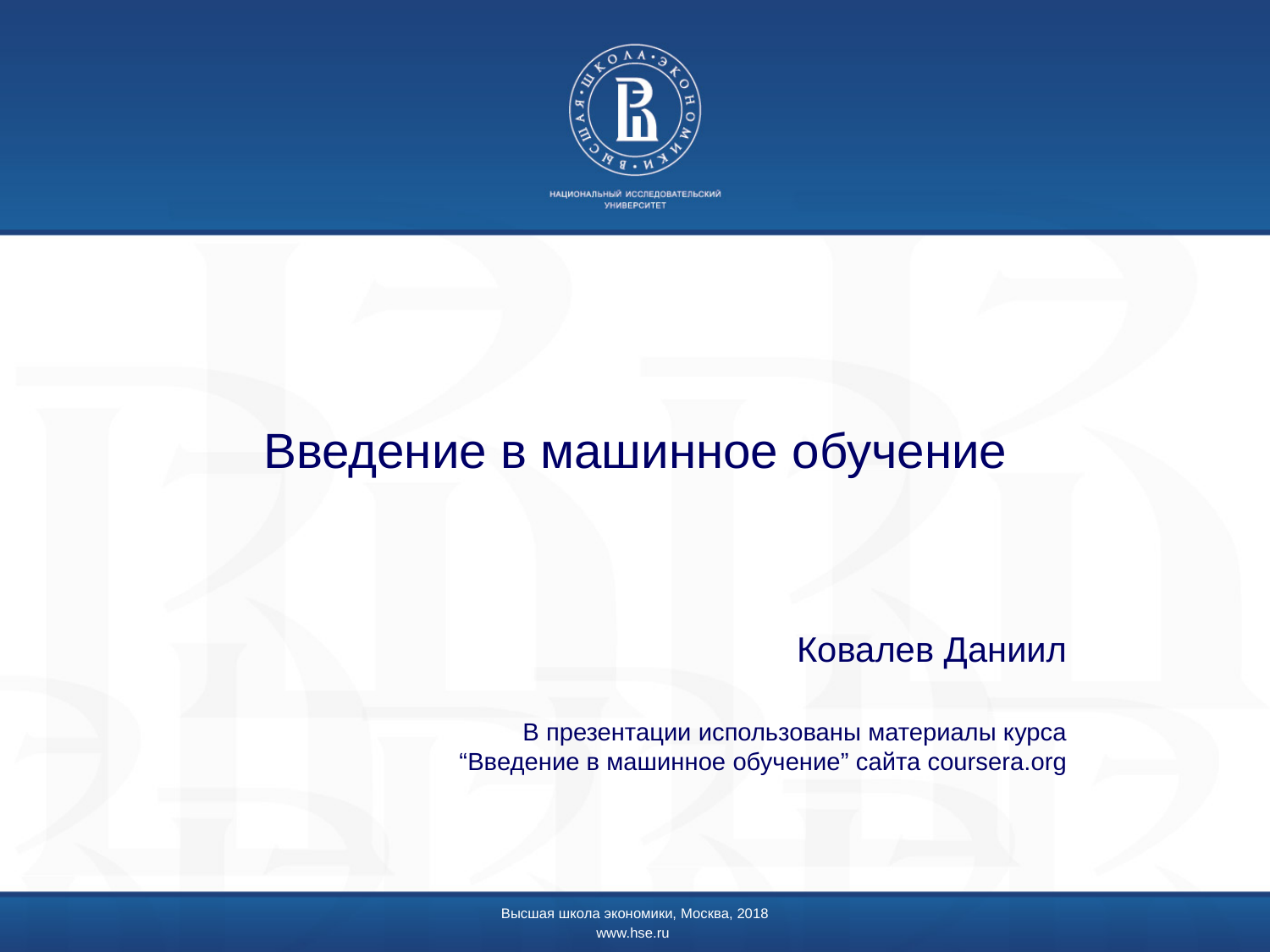

# Введение в машинное обучение
Ковалев Даниил
В презентации использованы материалы курса “Введение в машинное обучение” сайта coursera.org
Высшая школа экономики, Москва, 2018
www.hse.ru